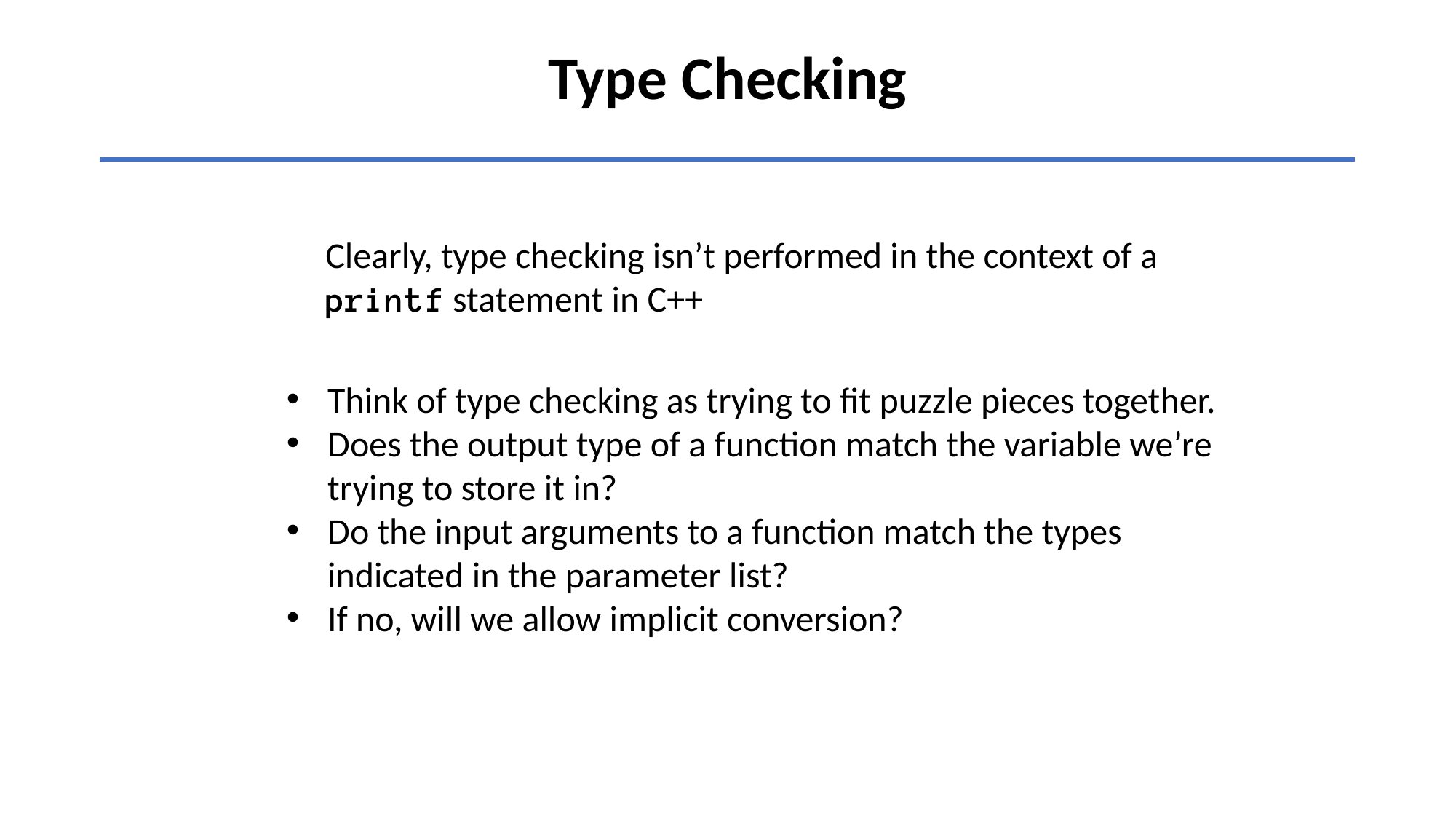

Type Checking
Clearly, type checking isn’t performed in the context of a printf statement in C++
Think of type checking as trying to fit puzzle pieces together.
Does the output type of a function match the variable we’re trying to store it in?
Do the input arguments to a function match the types indicated in the parameter list?
If no, will we allow implicit conversion?